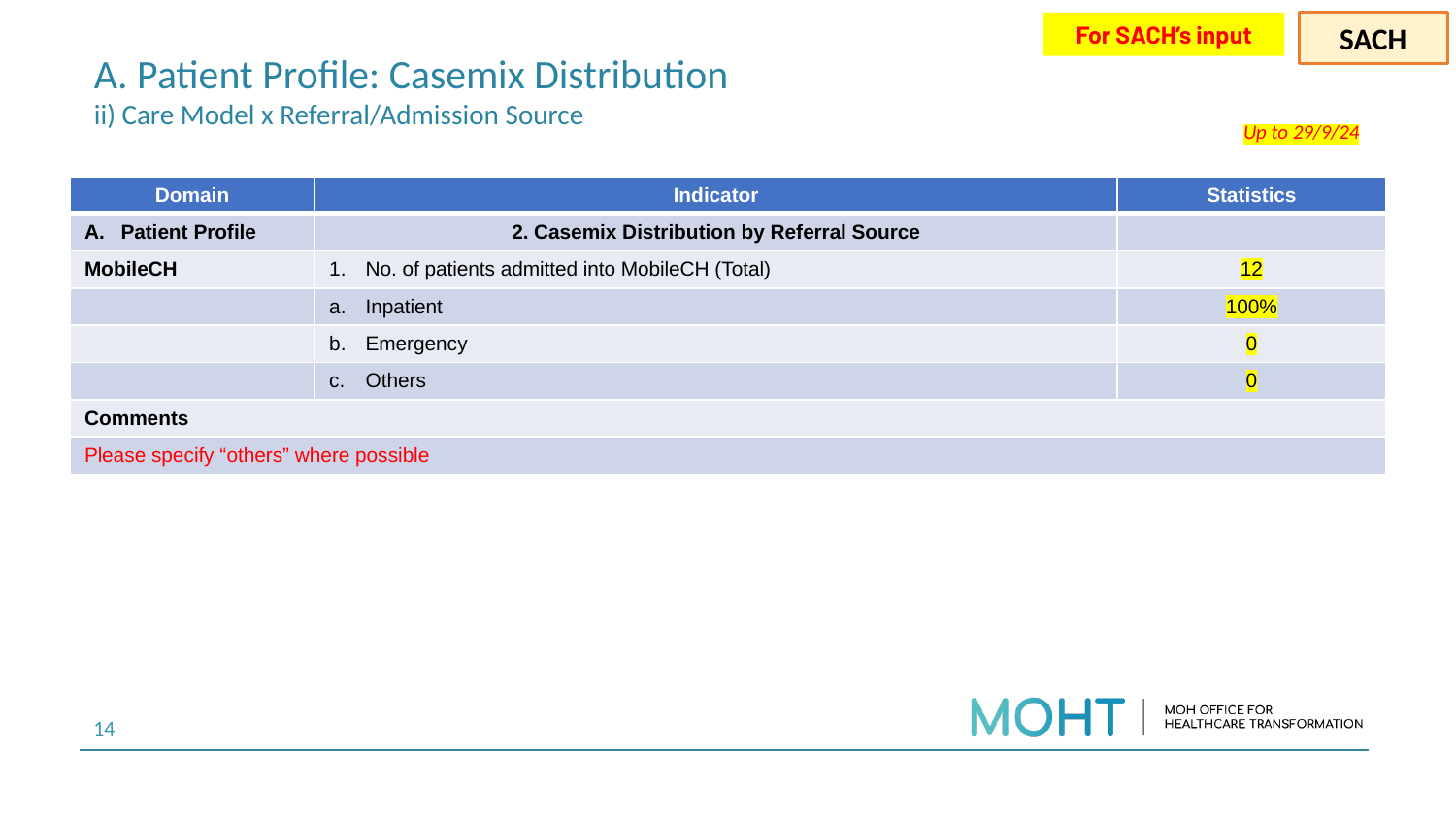

Please specify patient recruitment period
At sites’ discretion modify the template for ease of reporting
Comments box are for sites to share comments, remarks or notes relevant
Please indicate N/A for cells which are not applicable
For “Others”, please specify
Under “Statistics” please input fraction or percentage distribution where possible

For SACH’s input
SACH
# A. Patient Profile: Casemix Distribution ii) Care Model x Referral/Admission Source
Up to 29/9/24
| Domain | Indicator | Statistics |
| --- | --- | --- |
| Patient Profile | 2. Casemix Distribution by Referral Source |  |
| MobileCH | No. of patients admitted into MobileCH (Total) | 12 |
|  | Inpatient | 100% |
|  | Emergency | 0 |
|  | Others | 0 |
| Comments |  |  |
| Please specify “others” where possible |  |  |